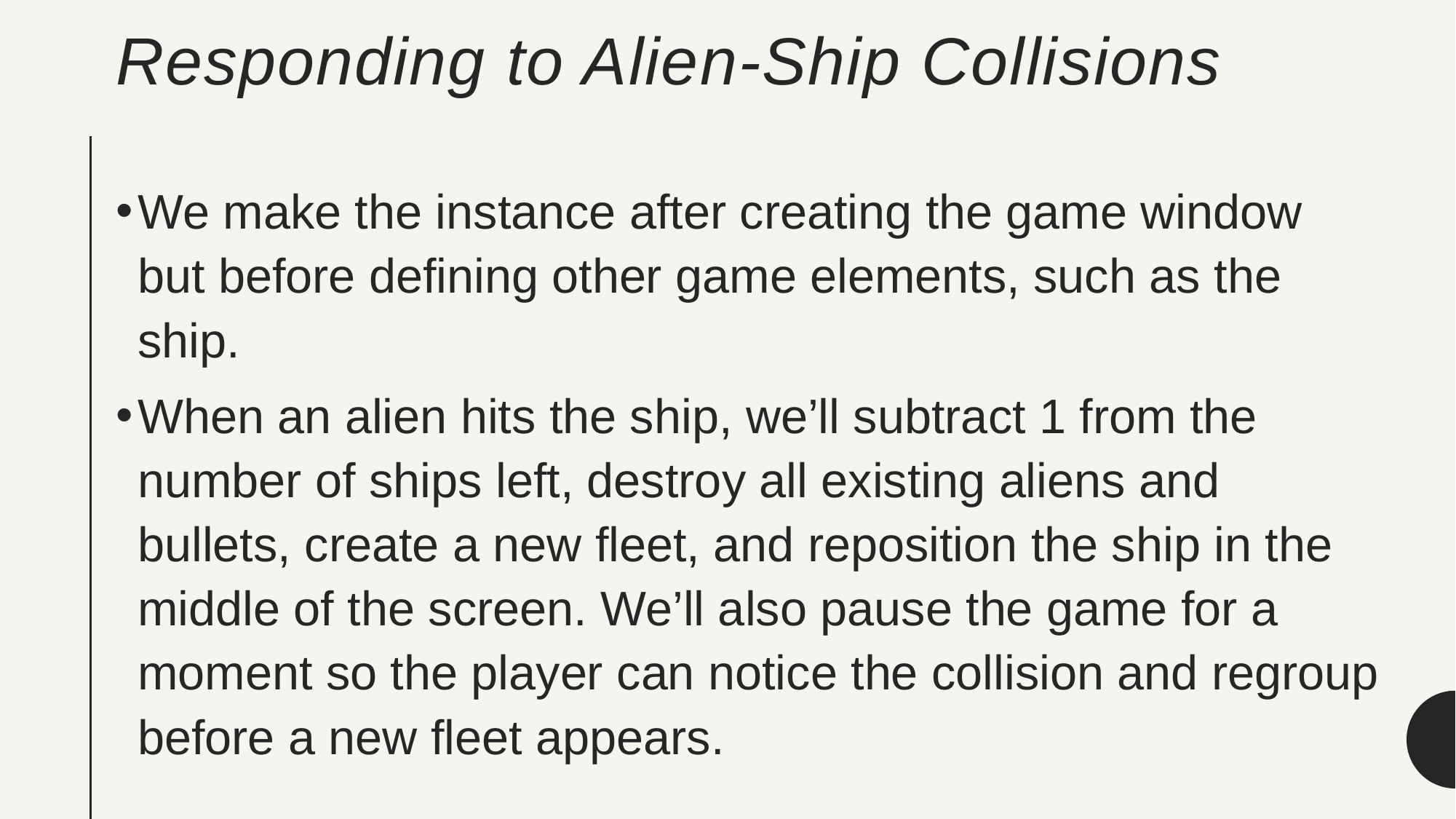

# Responding to Alien-Ship Collisions
We make the instance after creating the game window but before defining other game elements, such as the ship.
When an alien hits the ship, we’ll subtract 1 from the number of ships left, destroy all existing aliens and bullets, create a new fleet, and reposition the ship in the middle of the screen. We’ll also pause the game for a moment so the player can notice the collision and regroup before a new fleet appears.